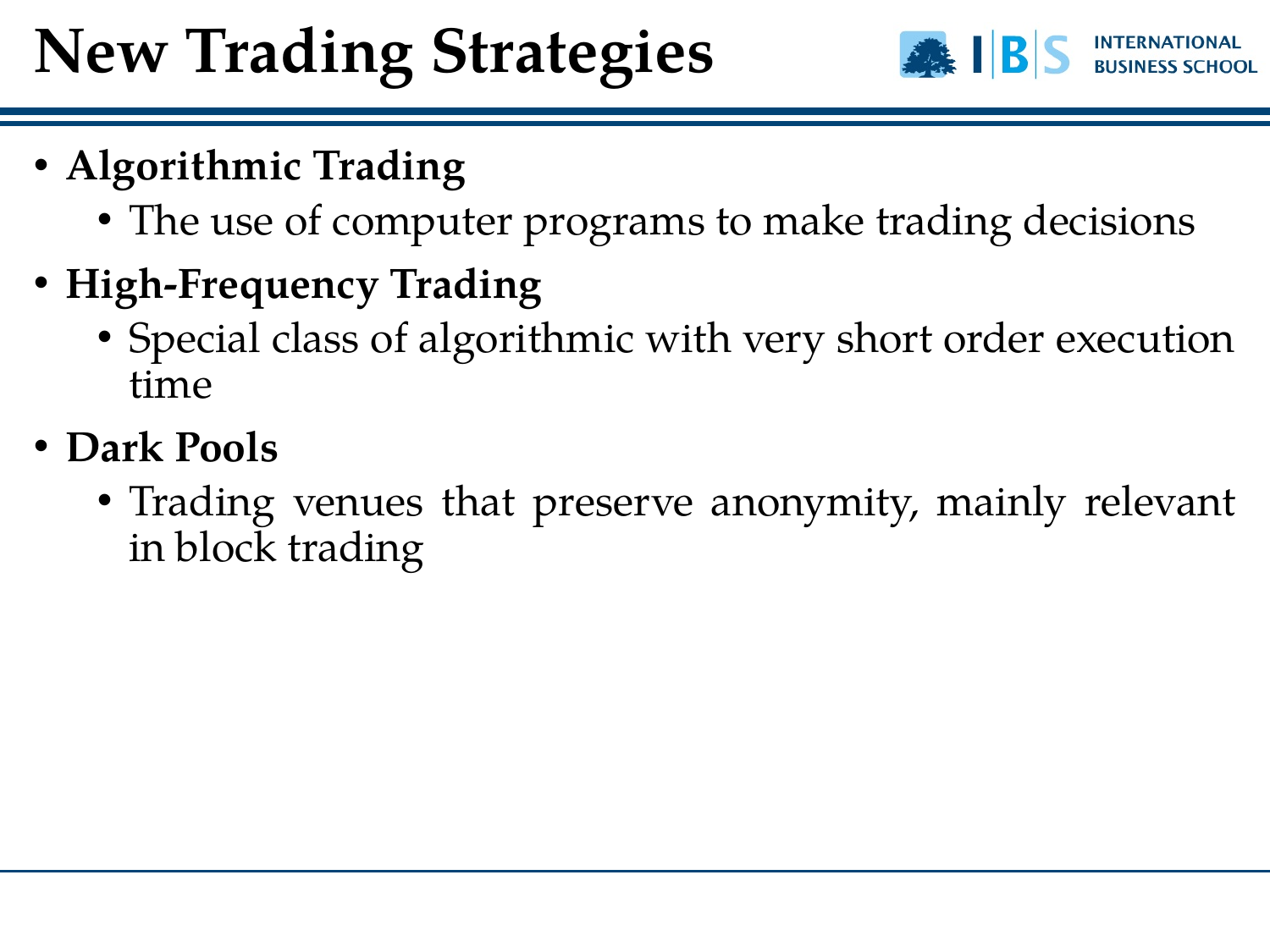

# New Trading Strategies
Algorithmic Trading
The use of computer programs to make trading decisions
High-Frequency Trading
Special class of algorithmic with very short order execution time
Dark Pools
Trading venues that preserve anonymity, mainly relevant in block trading